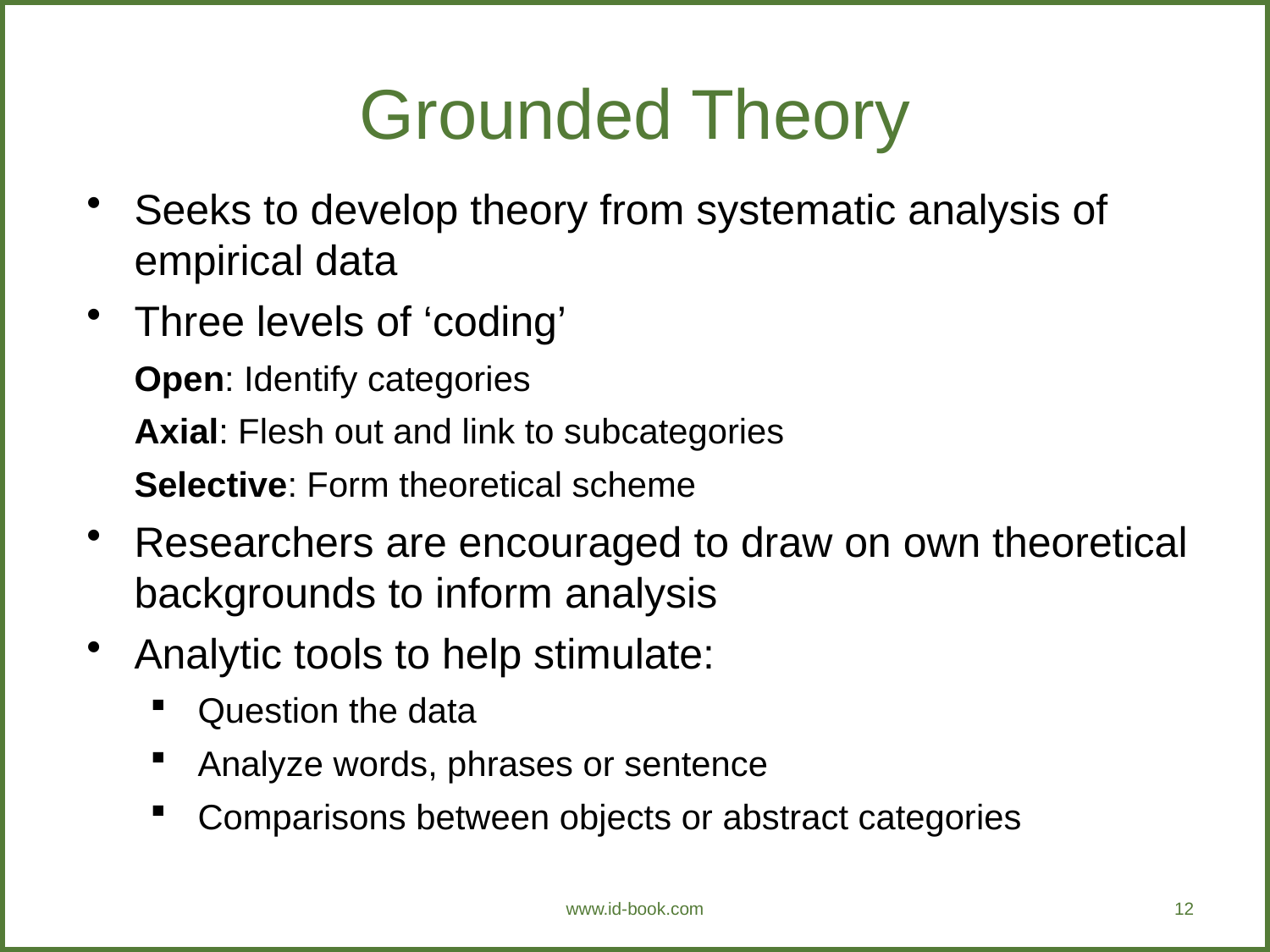

Grounded Theory
Seeks to develop theory from systematic analysis of empirical data
Three levels of ‘coding’
Open: Identify categories
Axial: Flesh out and link to subcategories
Selective: Form theoretical scheme
Researchers are encouraged to draw on own theoretical backgrounds to inform analysis
Analytic tools to help stimulate:
Question the data
Analyze words, phrases or sentence
Comparisons between objects or abstract categories

www.id-book.com
12